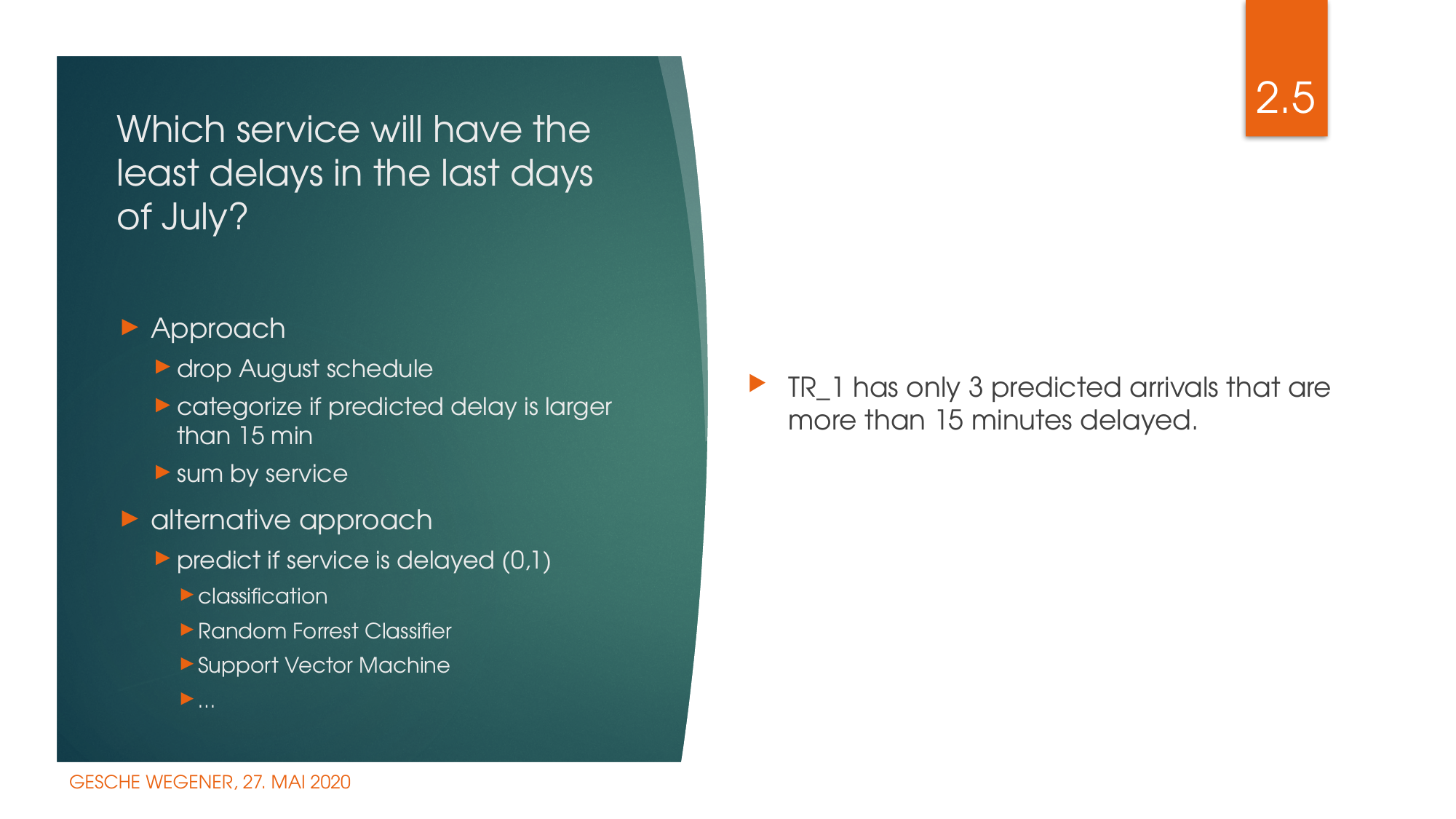

2.5
# Which service will have the least delays in the last days of July?
TR_1 has only 3 predicted arrivals that are more than 15 minutes delayed.

Approach
drop August schedule
categorize if predicted delay is larger than 15 min
sum by service
alternative approach
predict if service is delayed (0,1)
classification
Random Forrest Classifier
Support Vector Machine
…
Gesche Wegener, 27. Mai 2020